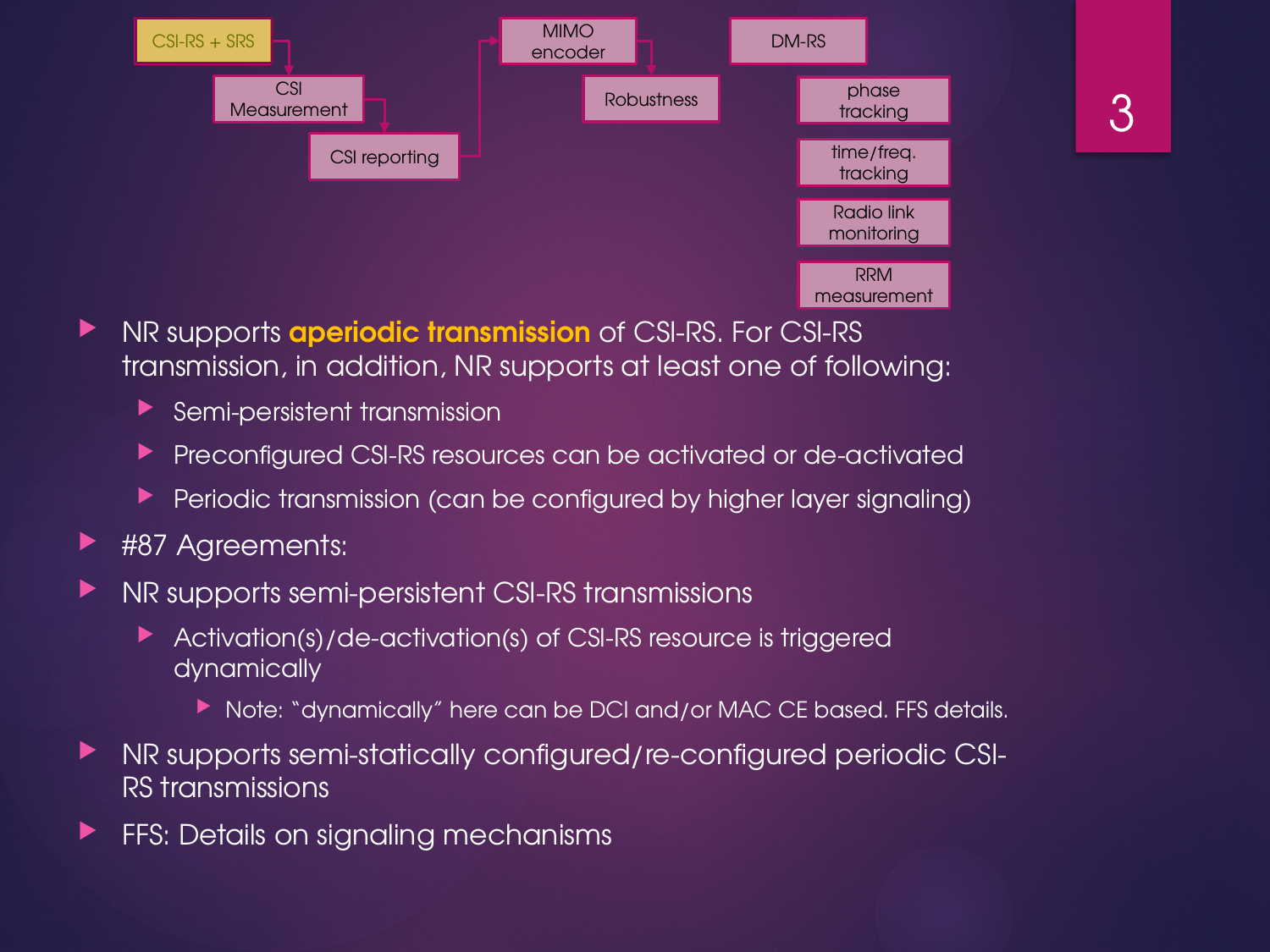

3
NR supports aperiodic transmission of CSI-RS. For CSI-RS transmission, in addition, NR supports at least one of following:
Semi-persistent transmission
Preconfigured CSI-RS resources can be activated or de-activated
Periodic transmission (can be configured by higher layer signaling)
#87 Agreements:
NR supports semi-persistent CSI-RS transmissions
Activation(s)/de-activation(s) of CSI-RS resource is triggered dynamically
Note: “dynamically” here can be DCI and/or MAC CE based. FFS details.
NR supports semi-statically configured/re-configured periodic CSI-RS transmissions
FFS: Details on signaling mechanisms